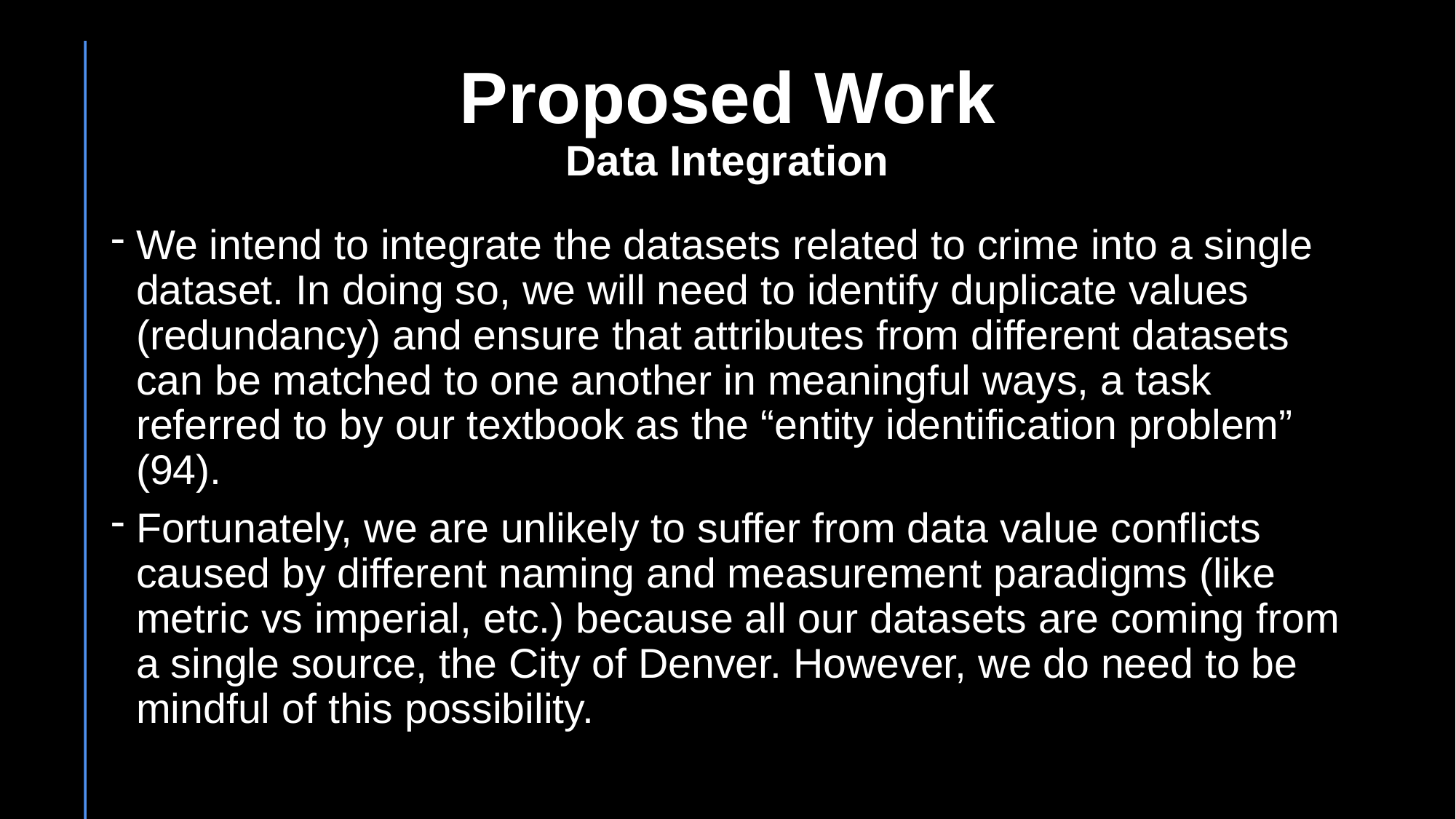

# Proposed Work Data Integration
We intend to integrate the datasets related to crime into a single dataset. In doing so, we will need to identify duplicate values (redundancy) and ensure that attributes from different datasets can be matched to one another in meaningful ways, a task referred to by our textbook as the “entity identification problem” (94).
Fortunately, we are unlikely to suffer from data value conflicts caused by different naming and measurement paradigms (like metric vs imperial, etc.) because all our datasets are coming from a single source, the City of Denver. However, we do need to be mindful of this possibility.